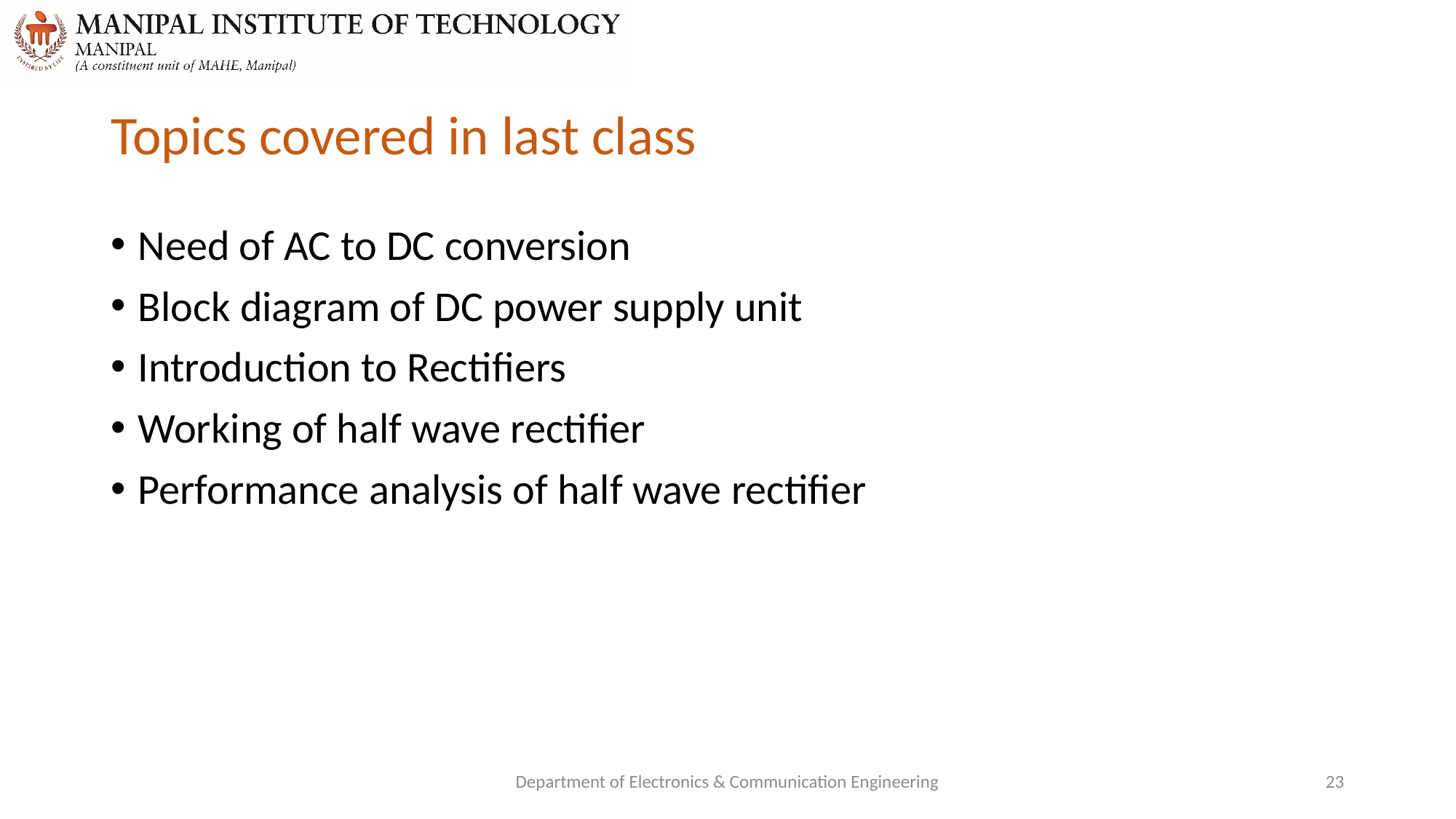

# Topics covered in last class
Need of AC to DC conversion
Block diagram of DC power supply unit
Introduction to Rectifiers
Working of half wave rectifier
Performance analysis of half wave rectifier
Department of Electronics & Communication Engineering
23